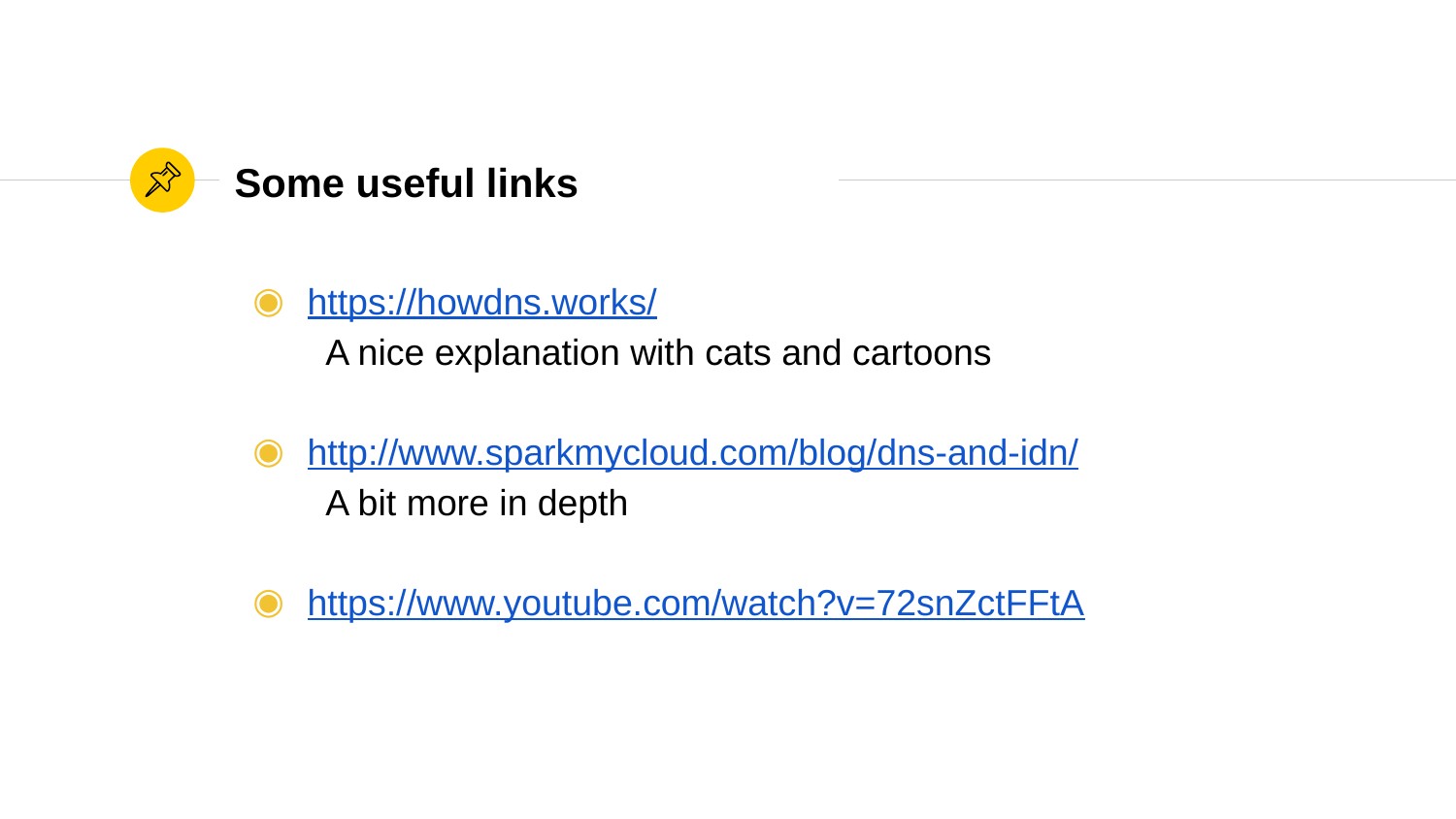

# Some useful links

https://howdns.works/
A nice explanation with cats and cartoons

http://www.sparkmycloud.com/blog/dns-and-idn/
A bit more in depth

https://www.youtube.com/watch?v=72snZctFFtA